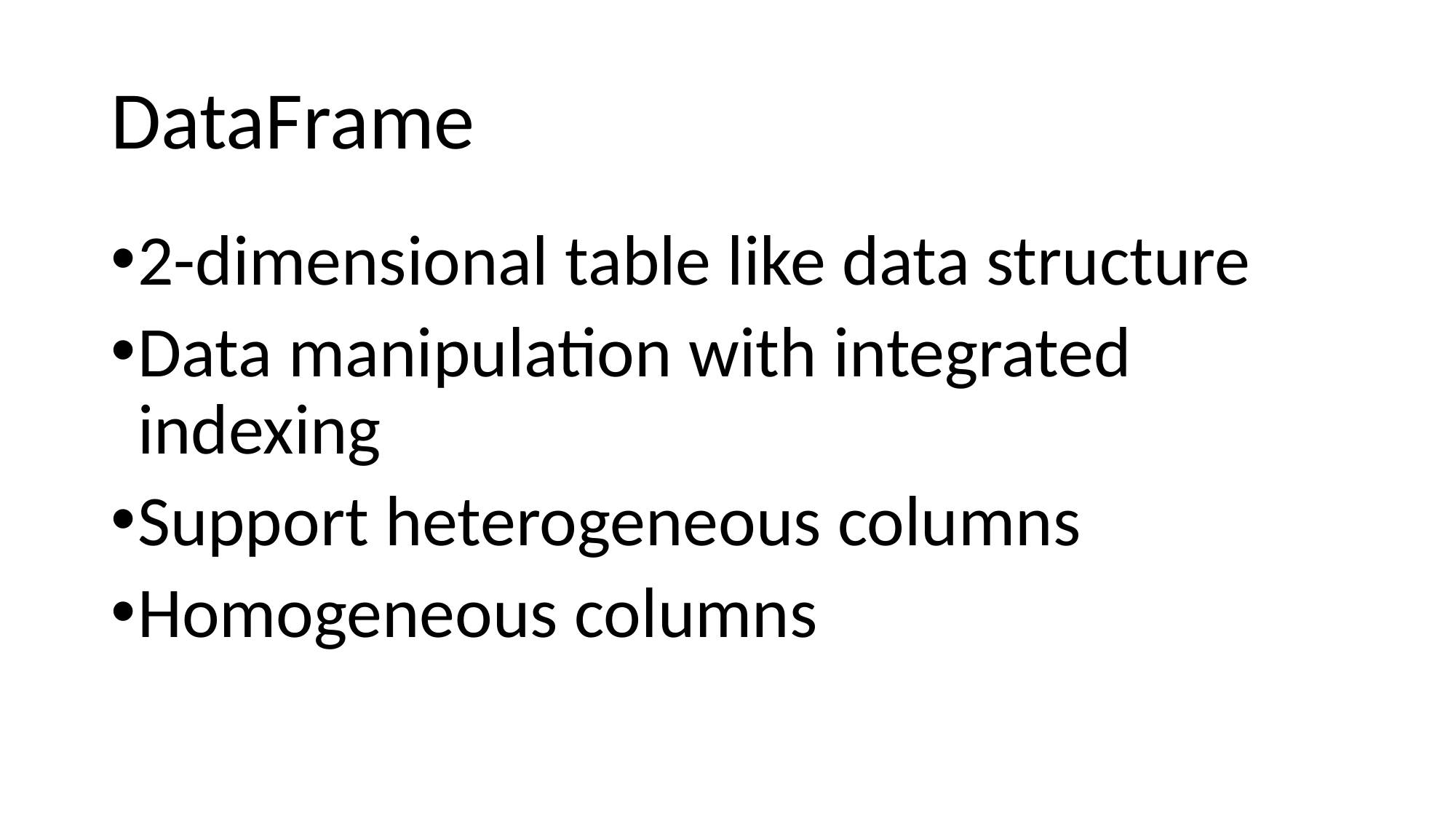

# DataFrame
2-dimensional table like data structure
Data manipulation with integrated indexing
Support heterogeneous columns
Homogeneous columns